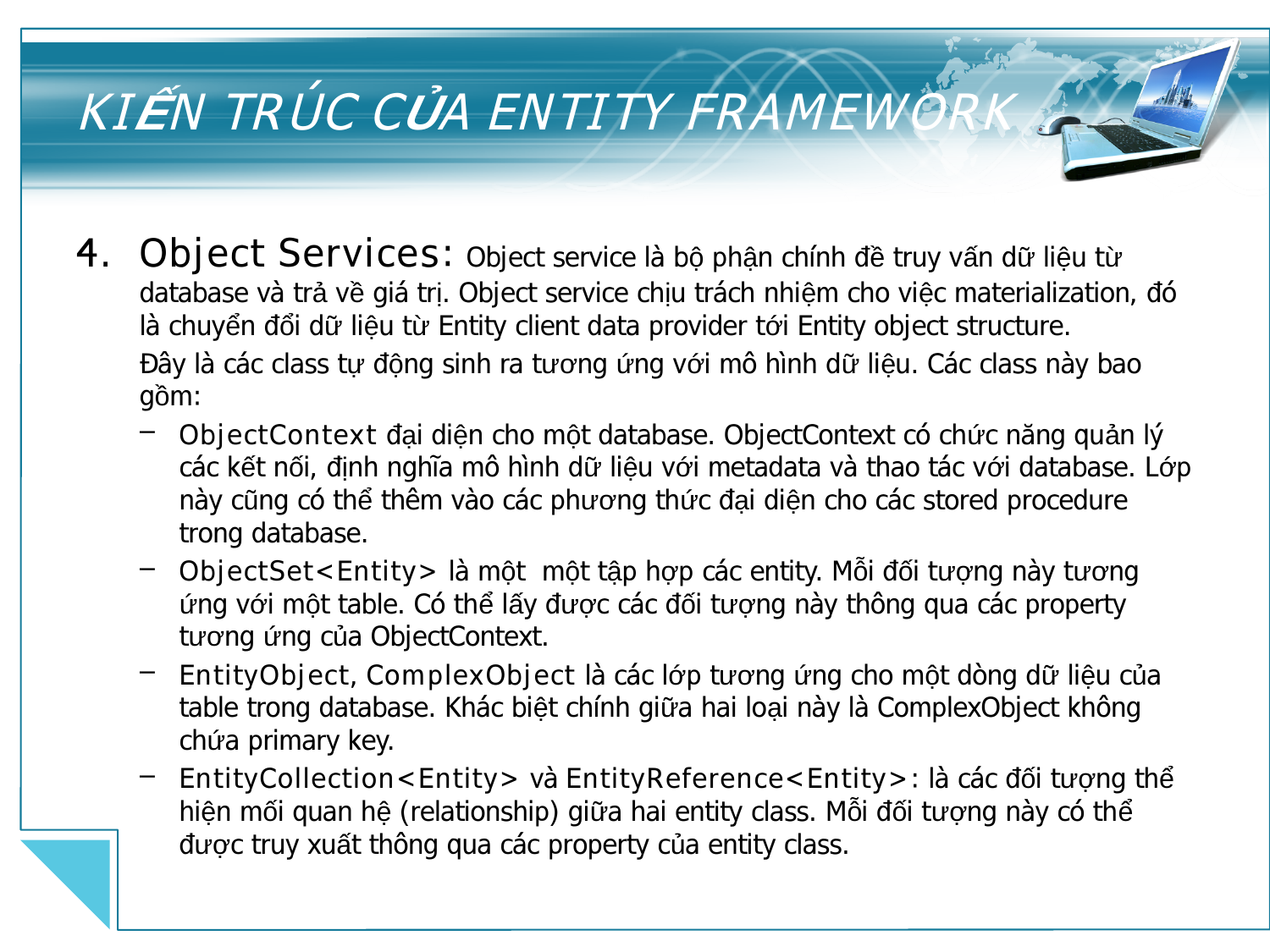

# KIẾN TRÚC CỦA ENTITY FRAMEWORK
Object Services: Object service là bộ phận chính đề truy vấn dữ liệu từ database và trả về giá trị. Object service chịu trách nhiệm cho việc materialization, đó là chuyển đổi dữ liệu từ Entity client data provider tới Entity object structure.
Đây là các class tự động sinh ra tương ứng với mô hình dữ liệu. Các class này bao gồm:
ObjectContext đại diện cho một database. ObjectContext có chức năng quản lý các kết nối, định nghĩa mô hình dữ liệu với metadata và thao tác với database. Lớp này cũng có thể thêm vào các phương thức đại diện cho các stored procedure trong database.
ObjectSet<Entity> là một  một tập hợp các entity. Mỗi đối tượng này tương ứng với một table. Có thể lấy được các đối tượng này thông qua các property tương ứng của ObjectContext.
EntityObject, ComplexObject là các lớp tương ứng cho một dòng dữ liệu của table trong database. Khác biệt chính giữa hai loại này là ComplexObject không chứa primary key.
EntityCollection<Entity> và EntityReference<Entity>: là các đối tượng thể hiện mối quan hệ (relationship) giữa hai entity class. Mỗi đối tượng này có thể được truy xuất thông qua các property của entity class.